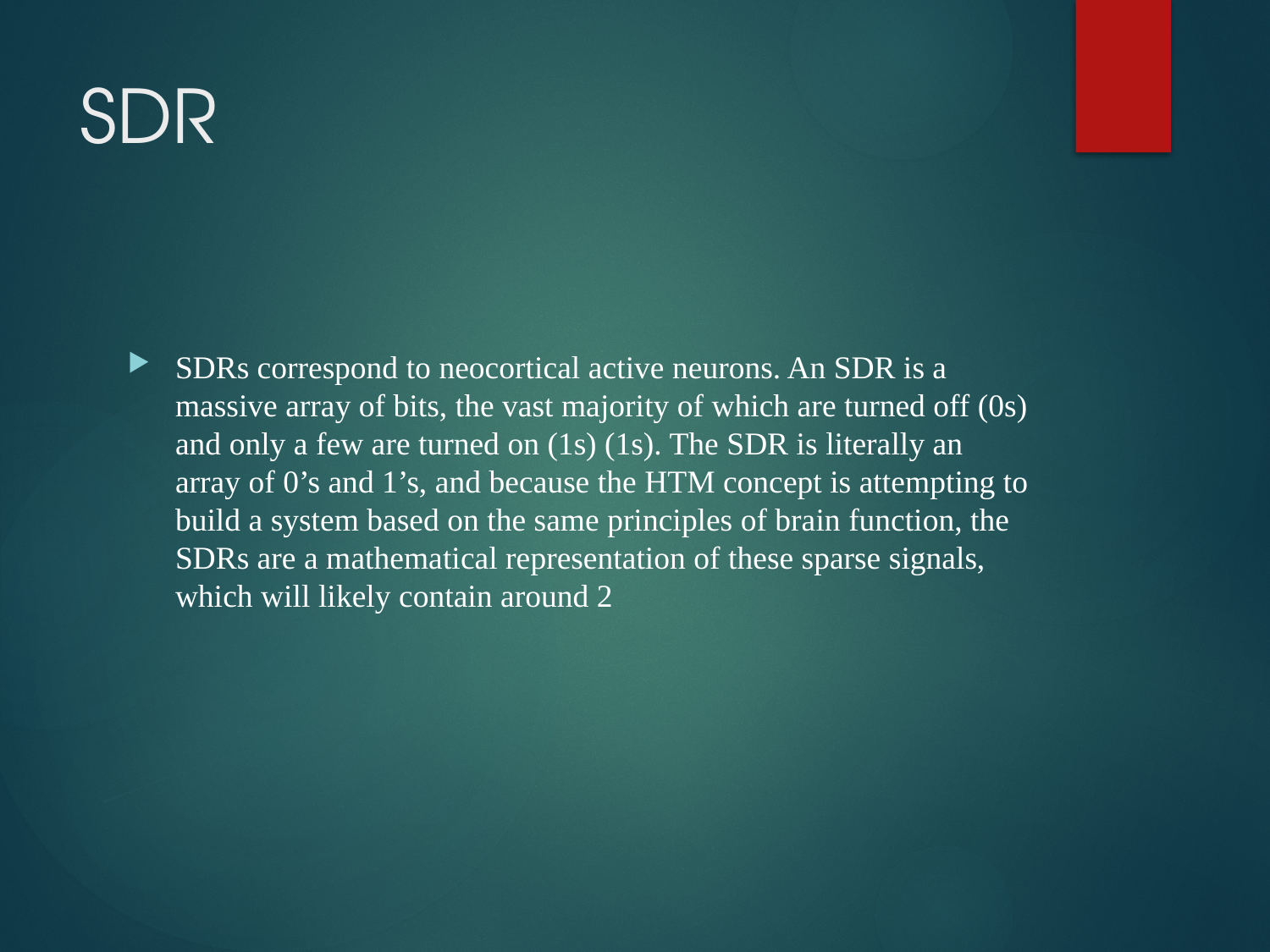

# SDR

SDRs correspond to neocortical active neurons. An SDR is a massive array of bits, the vast majority of which are turned off (0s) and only a few are turned on (1s) (1s). The SDR is literally an array of 0’s and 1’s, and because the HTM concept is attempting to build a system based on the same principles of brain function, the SDRs are a mathematical representation of these sparse signals, which will likely contain around 2